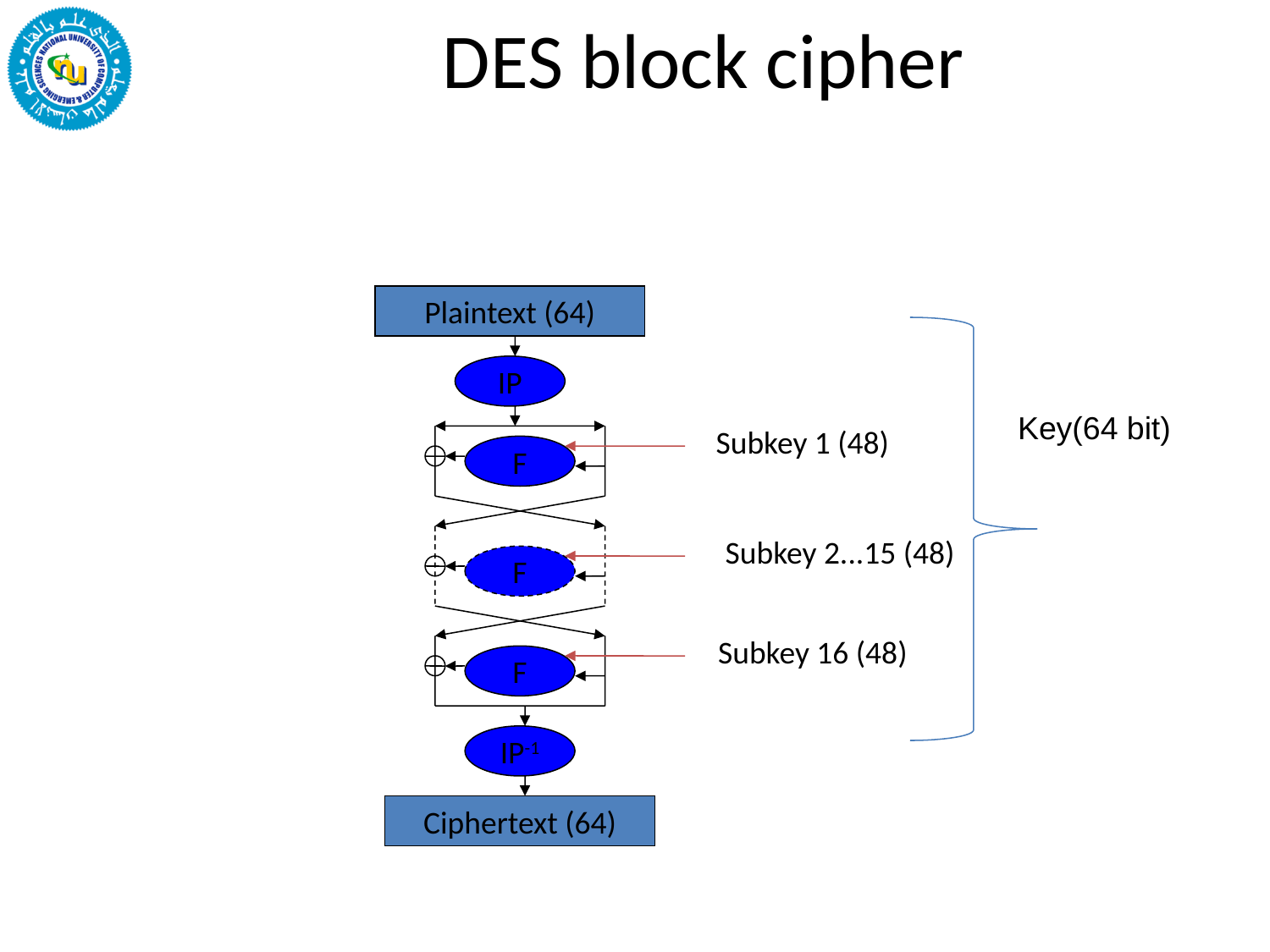

# DES block cipher
Plaintext (64)

IP
Key(64 bit)

Subkey 1 (48)

F

Subkey 2...15 (48)
F

Subkey 16 (48)

F

IP-1

Ciphertext (64)